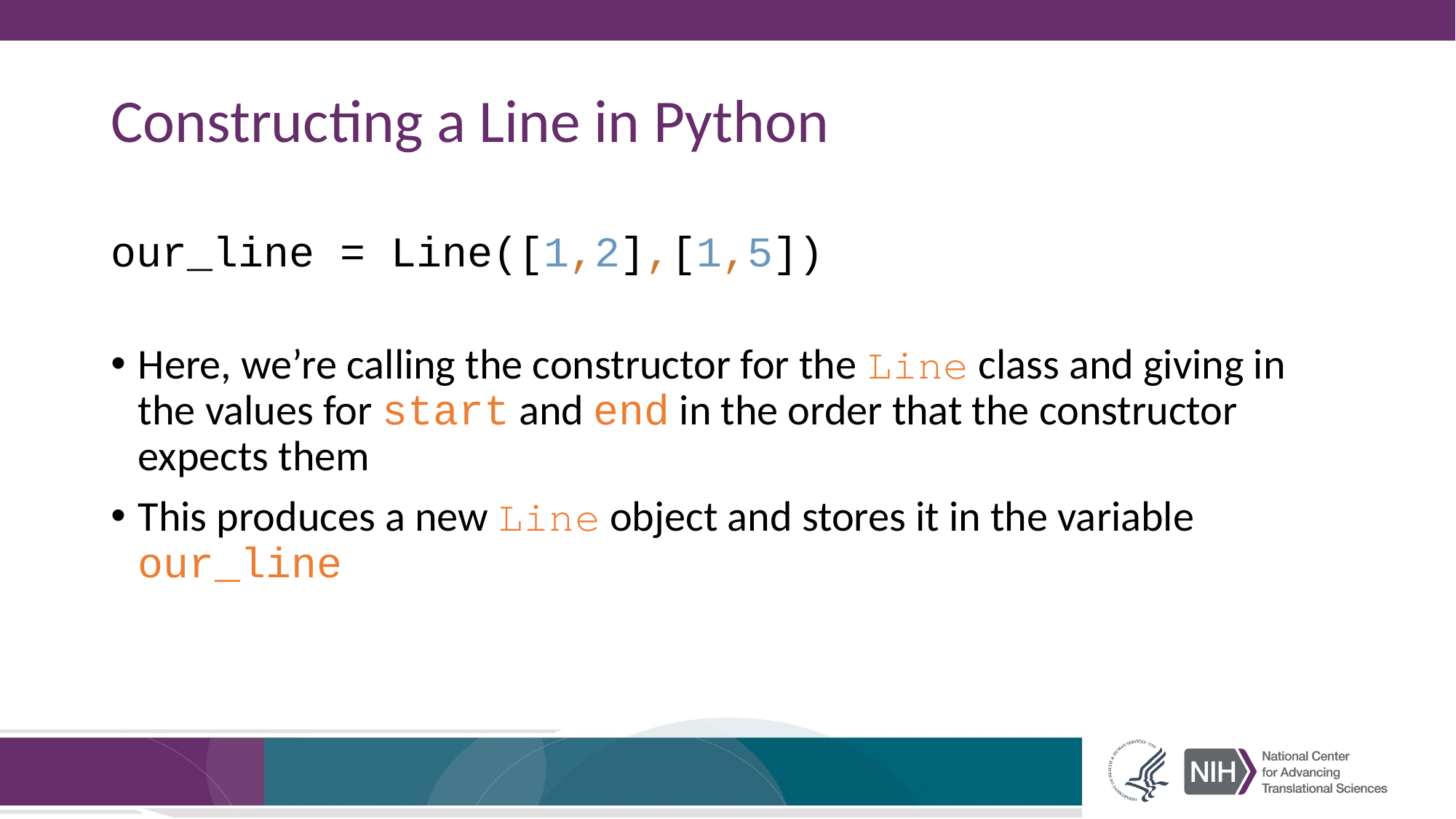

# Constructing a Line in Python
our_line = Line([1,2],[1,5])
Here, we’re calling the constructor for the Line class and giving in the values for start and end in the order that the constructor expects them
This produces a new Line object and stores it in the variable our_line